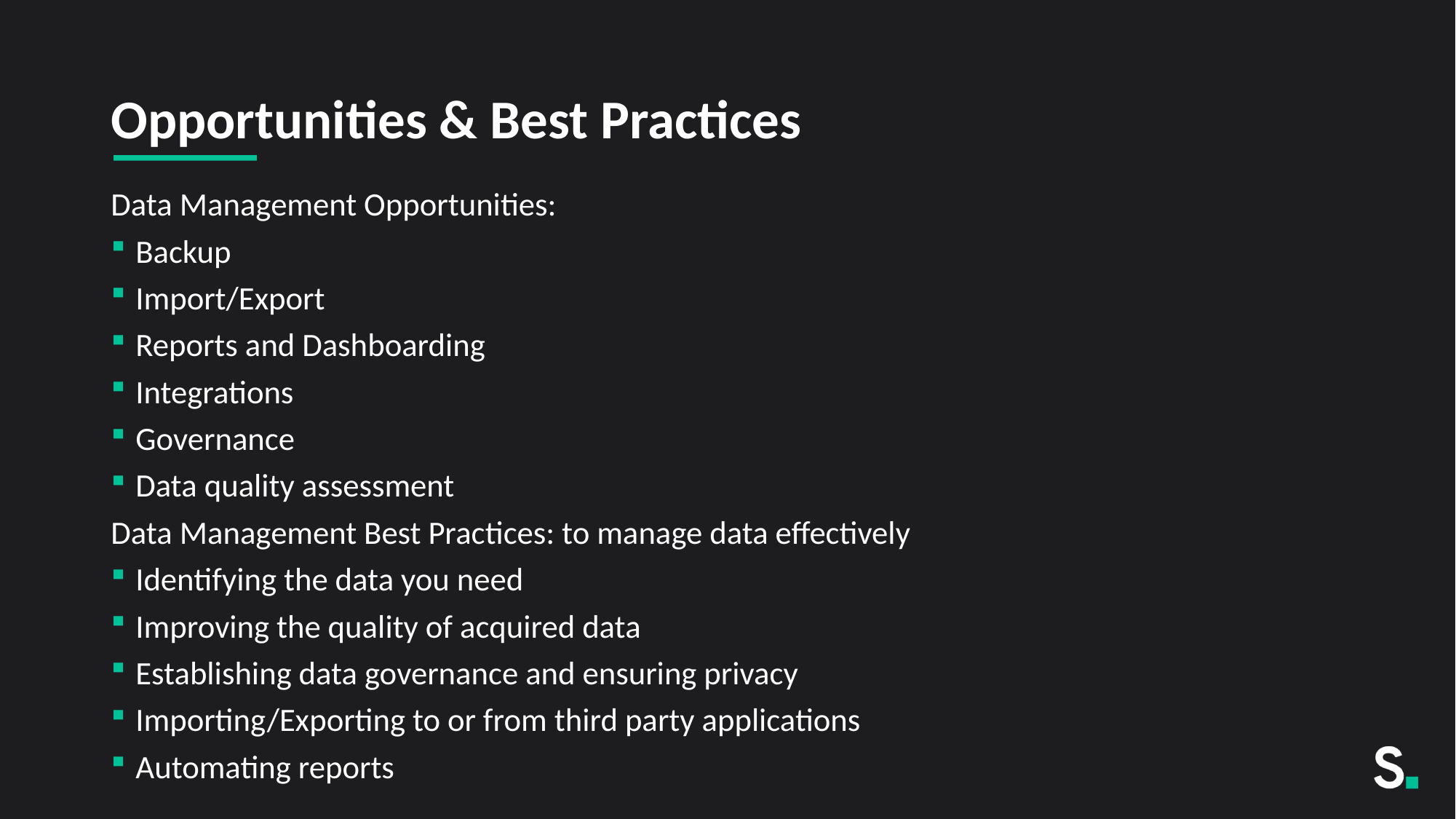

# Opportunities & Best Practices
Data Management Opportunities:
Backup
Import/Export
Reports and Dashboarding
Integrations
Governance
Data quality assessment
Data Management Best Practices: to manage data effectively
Identifying the data you need
Improving the quality of acquired data
Establishing data governance and ensuring privacy
Importing/Exporting to or from third party applications
Automating reports